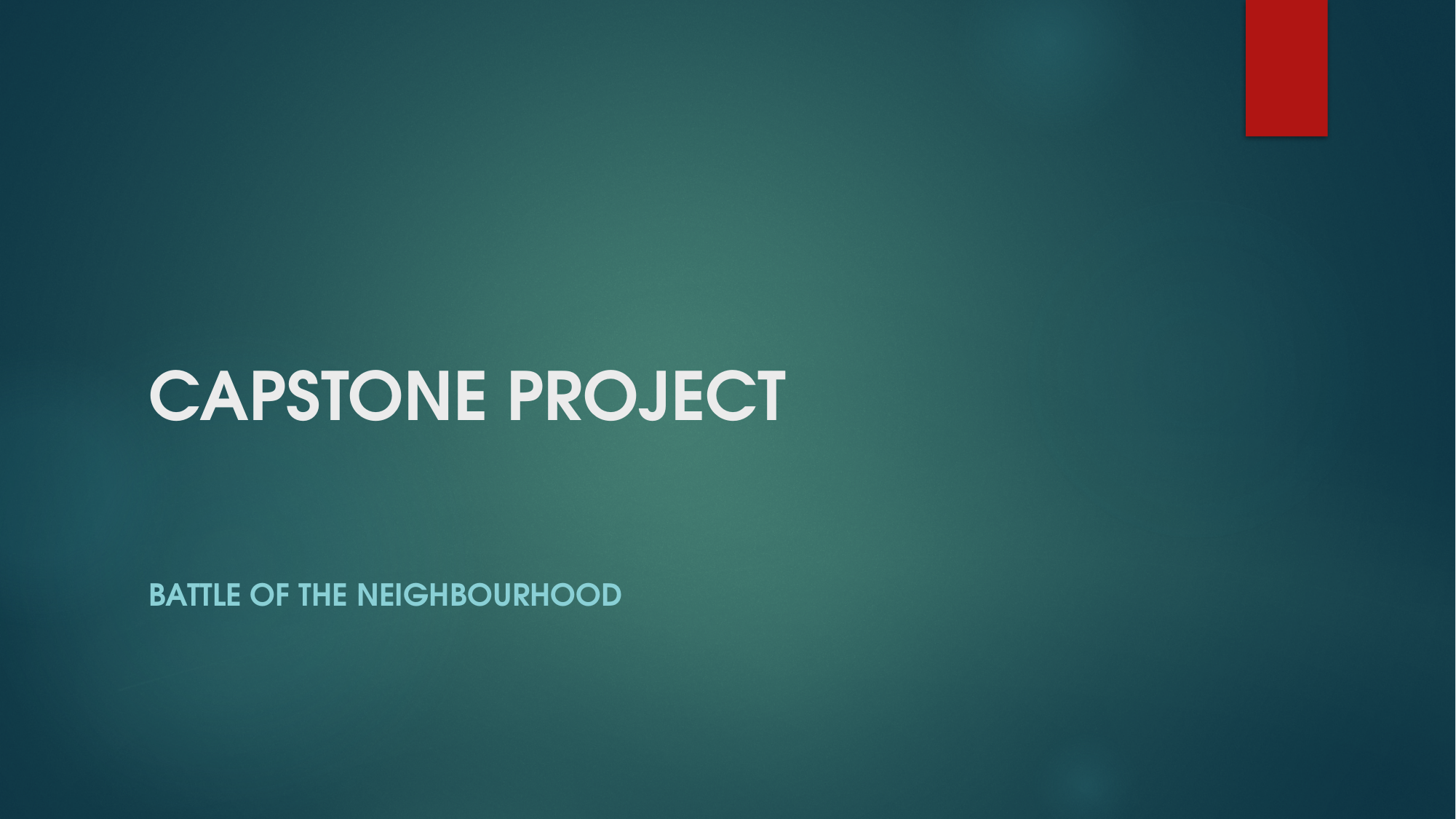

# CAPSTONE PROJECT
BATTLE OF THE NEIGHBOURHOOD